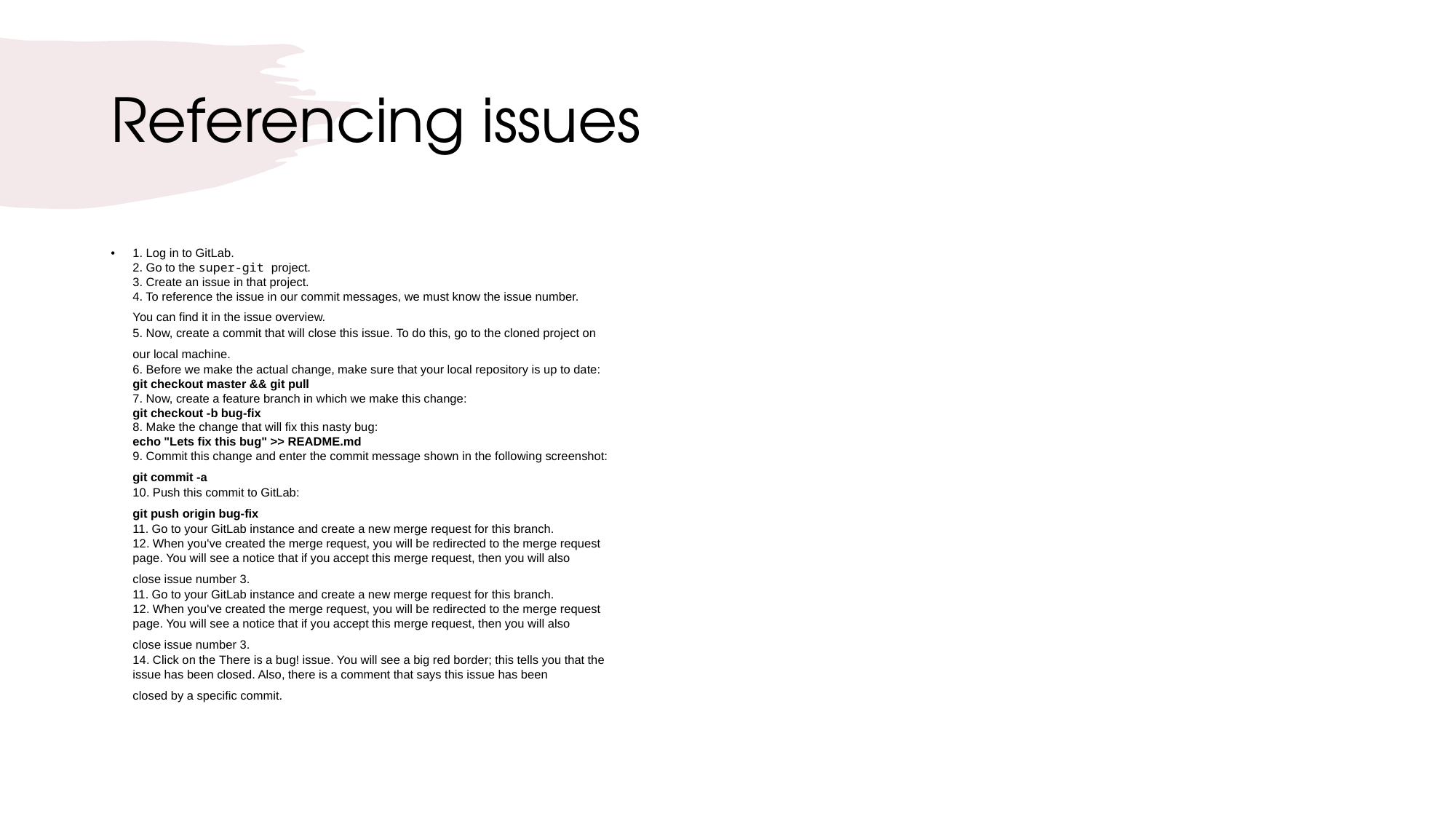

# Referencing issues
1. Log in to GitLab.
2. Go to the super-git project.
3. Create an issue in that project.
4. To reference the issue in our commit messages, we must know the issue number.
You can find it in the issue overview.
5. Now, create a commit that will close this issue. To do this, go to the cloned project on
our local machine.
6. Before we make the actual change, make sure that your local repository is up to date:
git checkout master && git pull
7. Now, create a feature branch in which we make this change:
git checkout -b bug-fix
8. Make the change that will fix this nasty bug:
echo "Lets fix this bug" >> README.md
9. Commit this change and enter the commit message shown in the following screenshot:
git commit -a
10. Push this commit to GitLab:
git push origin bug-fix
11. Go to your GitLab instance and create a new merge request for this branch.
12. When you've created the merge request, you will be redirected to the merge request
page. You will see a notice that if you accept this merge request, then you will also
close issue number 3.
11. Go to your GitLab instance and create a new merge request for this branch.
12. When you've created the merge request, you will be redirected to the merge request
page. You will see a notice that if you accept this merge request, then you will also
close issue number 3.
14. Click on the There is a bug! issue. You will see a big red border; this tells you that the
issue has been closed. Also, there is a comment that says this issue has been
closed by a specific commit.